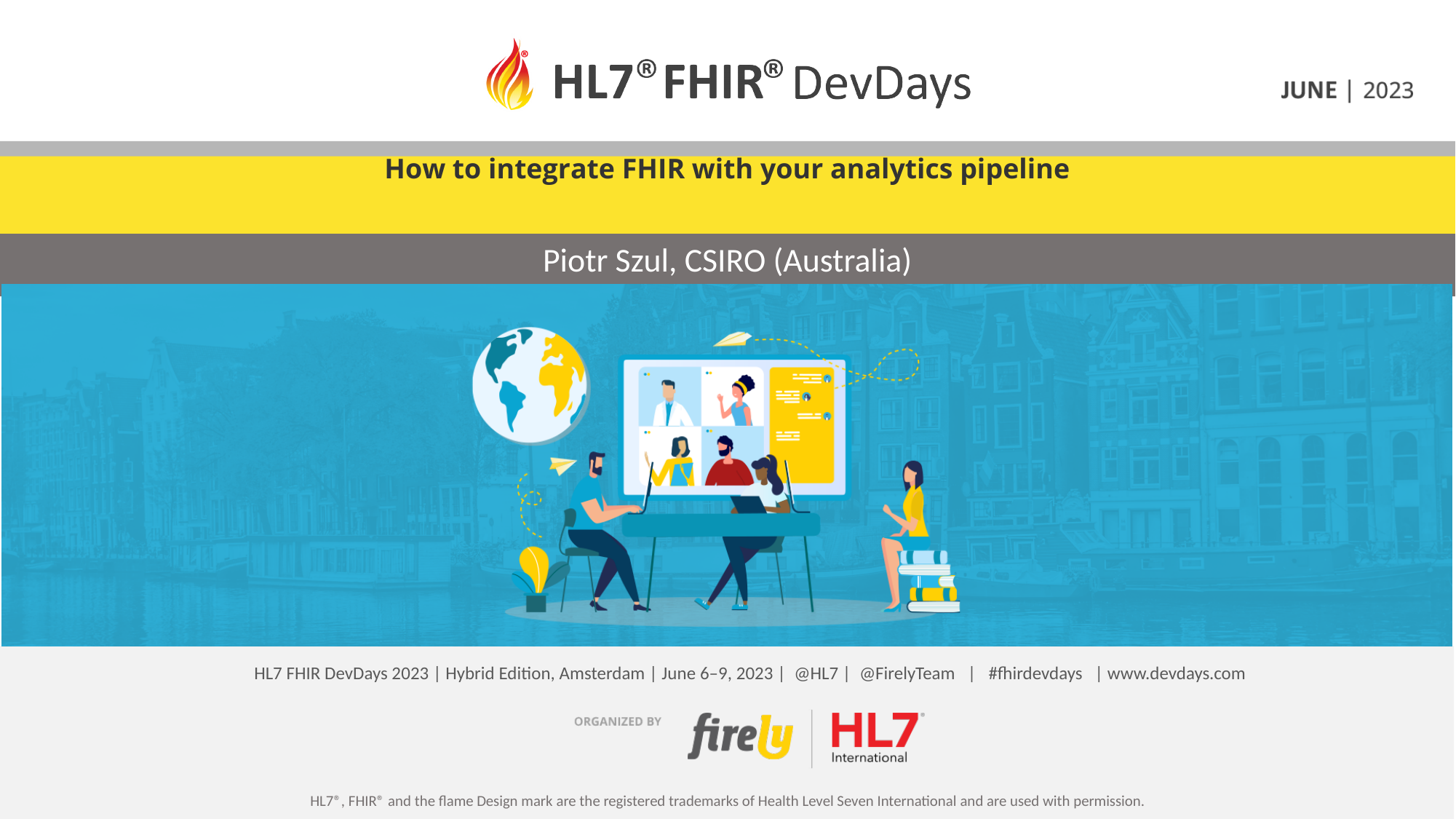

How to integrate FHIR with your analytics pipeline

# Piotr Szul, CSIRO (Australia)